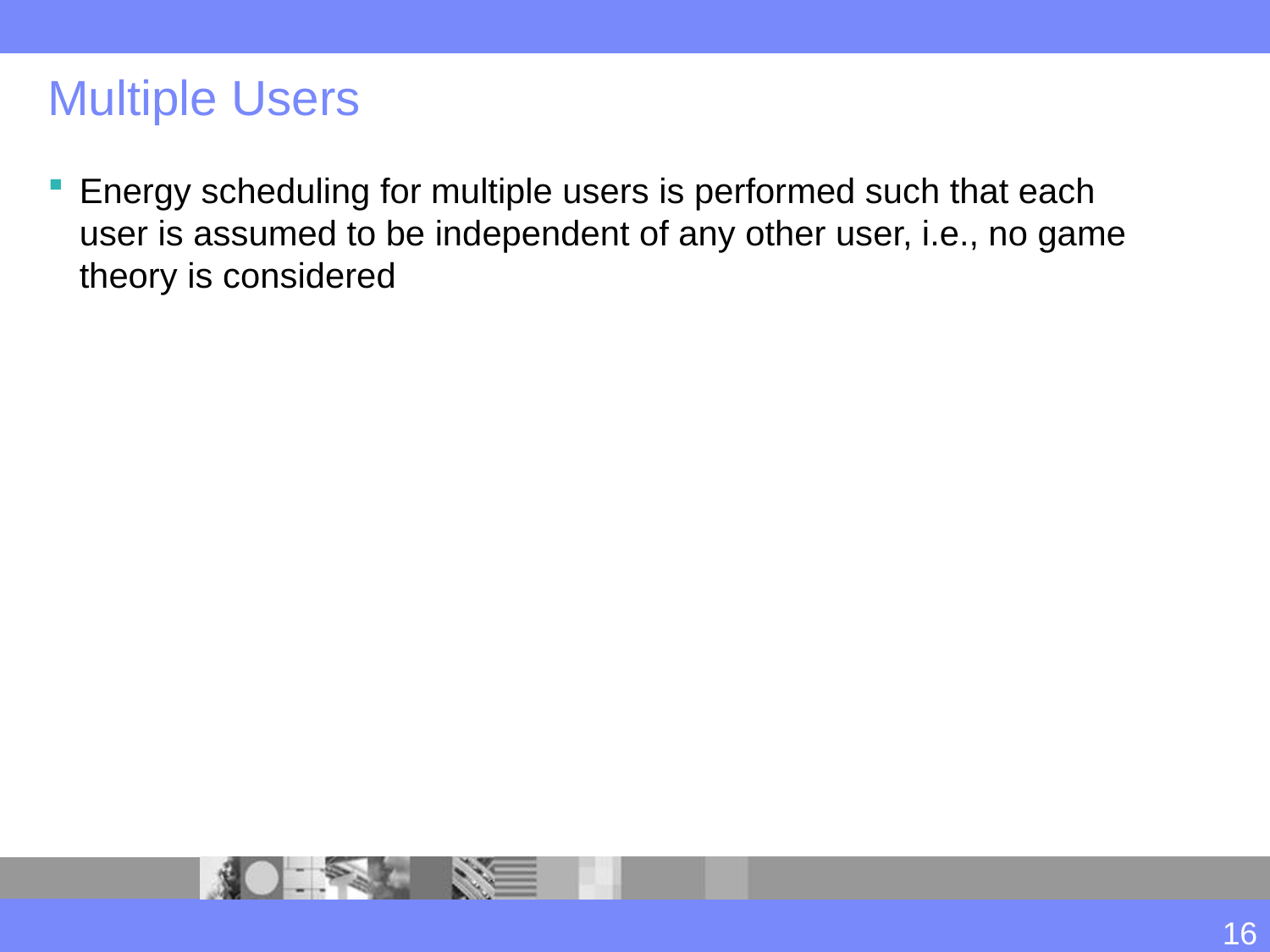

# Multiple Users
Energy scheduling for multiple users is performed such that each user is assumed to be independent of any other user, i.e., no game theory is considered

16